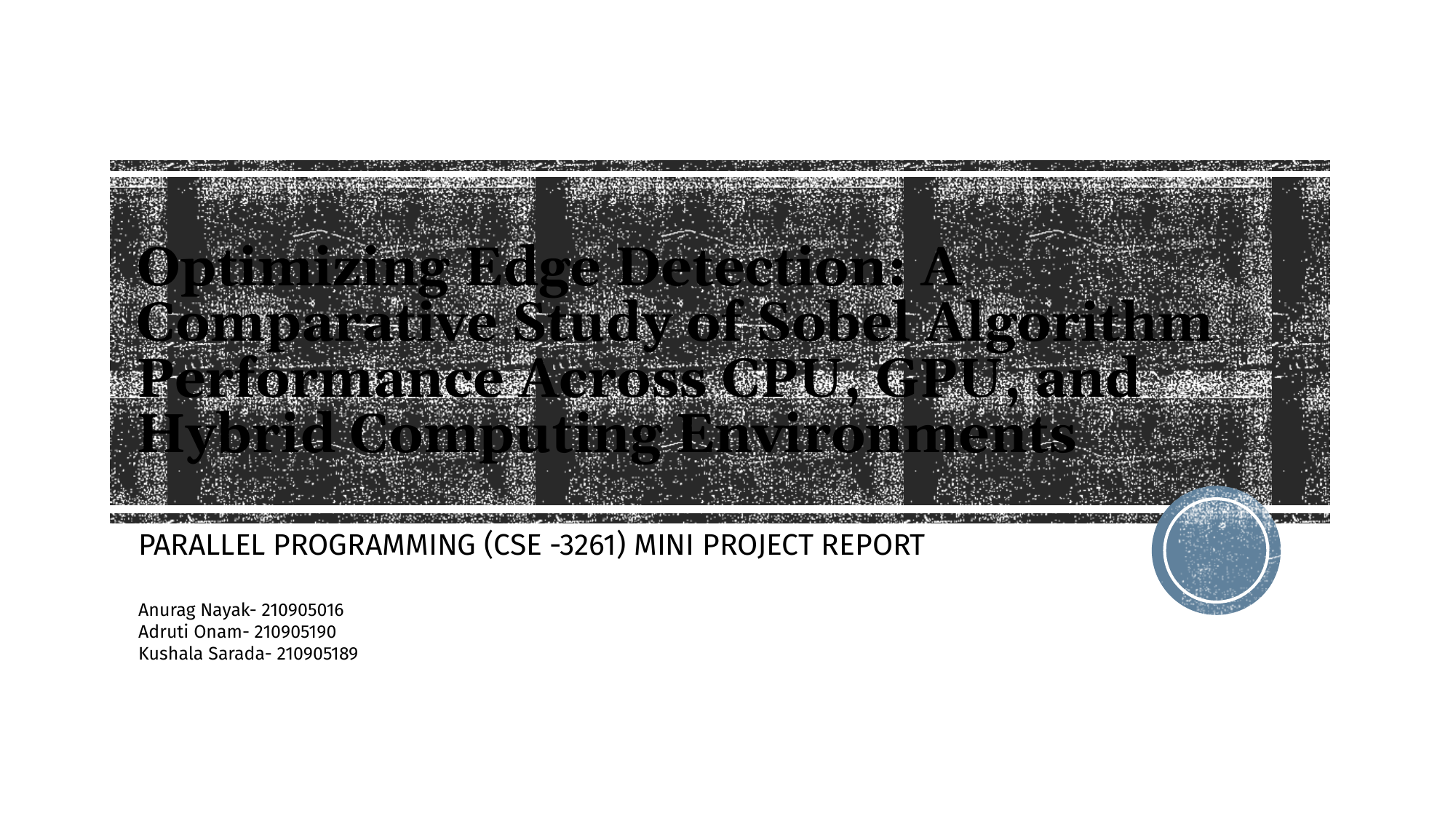

# Optimizing Edge Detection: A Comparative Study of Sobel Algorithm Performance Across CPU, GPU, and Hybrid Computing Environments
PARALLEL PROGRAMMING (CSE -3261) MINI PROJECT REPORT
Anurag Nayak- 210905016
Adruti Onam- 210905190
Kushala Sarada- 210905189